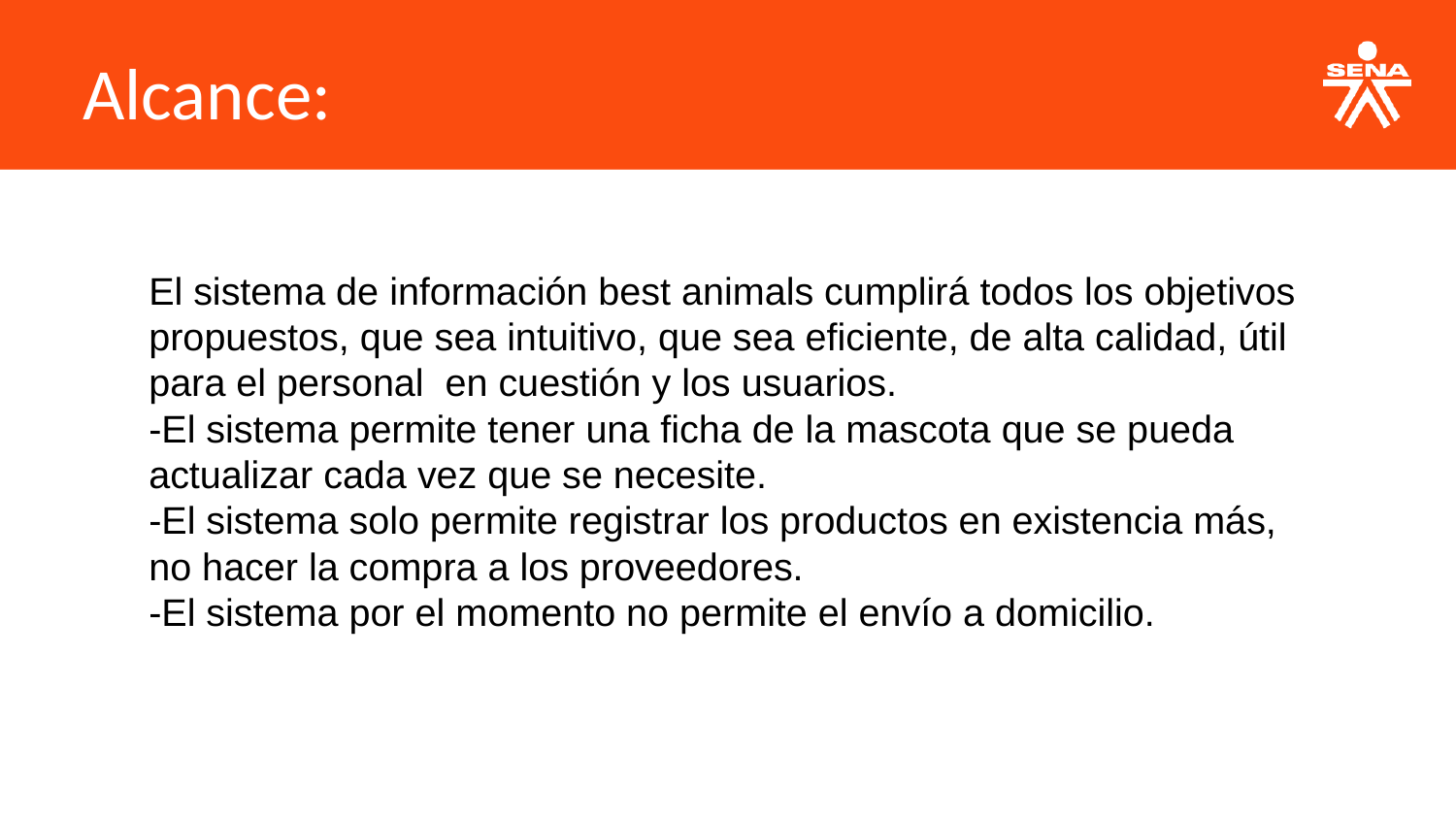

Alcance:
El sistema de información best animals cumplirá todos los objetivos propuestos, que sea intuitivo, que sea eficiente, de alta calidad, útil para el personal  en cuestión y los usuarios.
-El sistema permite tener una ficha de la mascota que se pueda actualizar cada vez que se necesite.
-El sistema solo permite registrar los productos en existencia más, no hacer la compra a los proveedores.
-El sistema por el momento no permite el envío a domicilio.